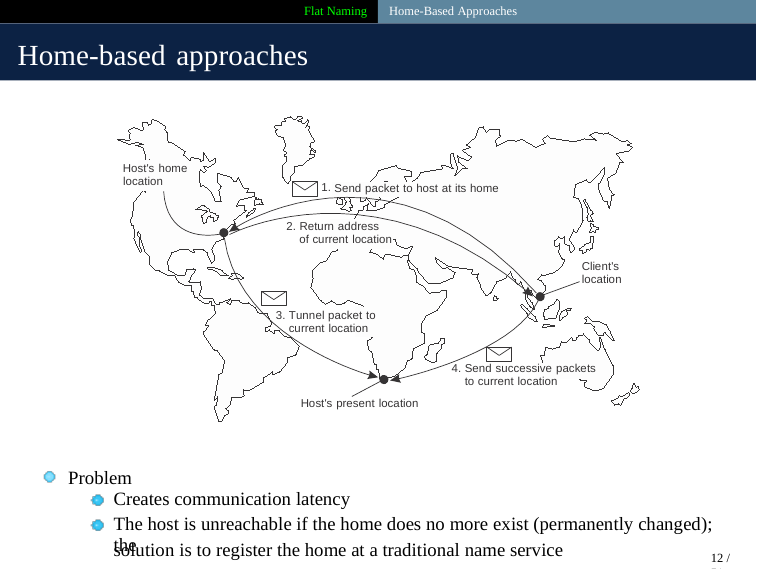

Flat Naming
Home-Based Approaches

Home-based approaches

Host's home
location
1.

Send packet to host at its home

2. Return address

of current location

Client's location

3. Tunnel packet to

current location

4. Send successive packets

to current location

Host's present location
Problem
Creates communication latency
The host is unreachable if the home does no more exist (permanently changed); the
solution is to register the home at a traditional name service
12 / 51